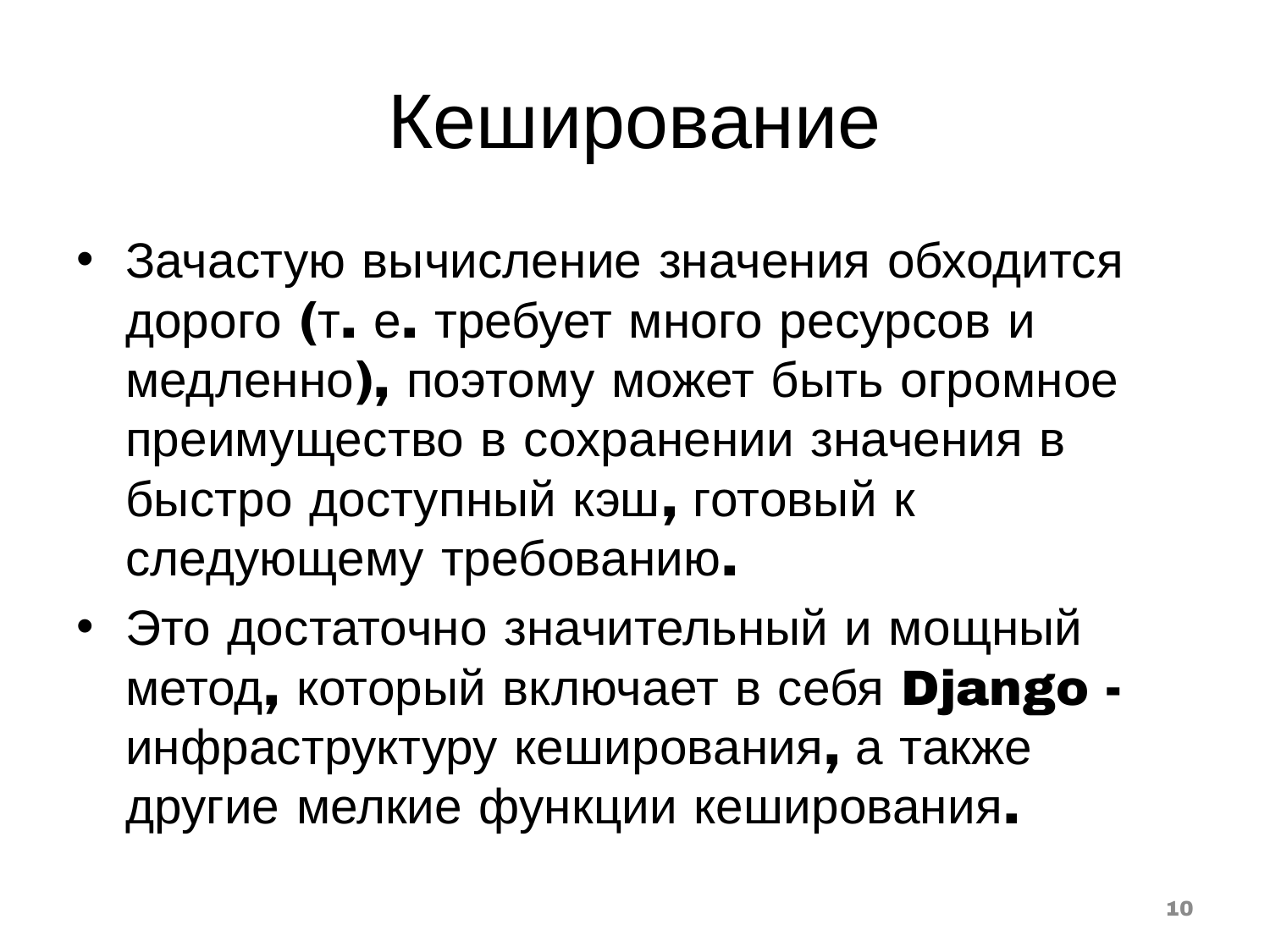

# Кеширование
Зачастую вычисление значения обходится дорого (т. е. требует много ресурсов и медленно), поэтому может быть огромное преимущество в сохранении значения в быстро доступный кэш, готовый к следующему требованию.
Это достаточно значительный и мощный метод, который включает в себя Django - инфраструктуру кеширования, а также другие мелкие функции кеширования.

10